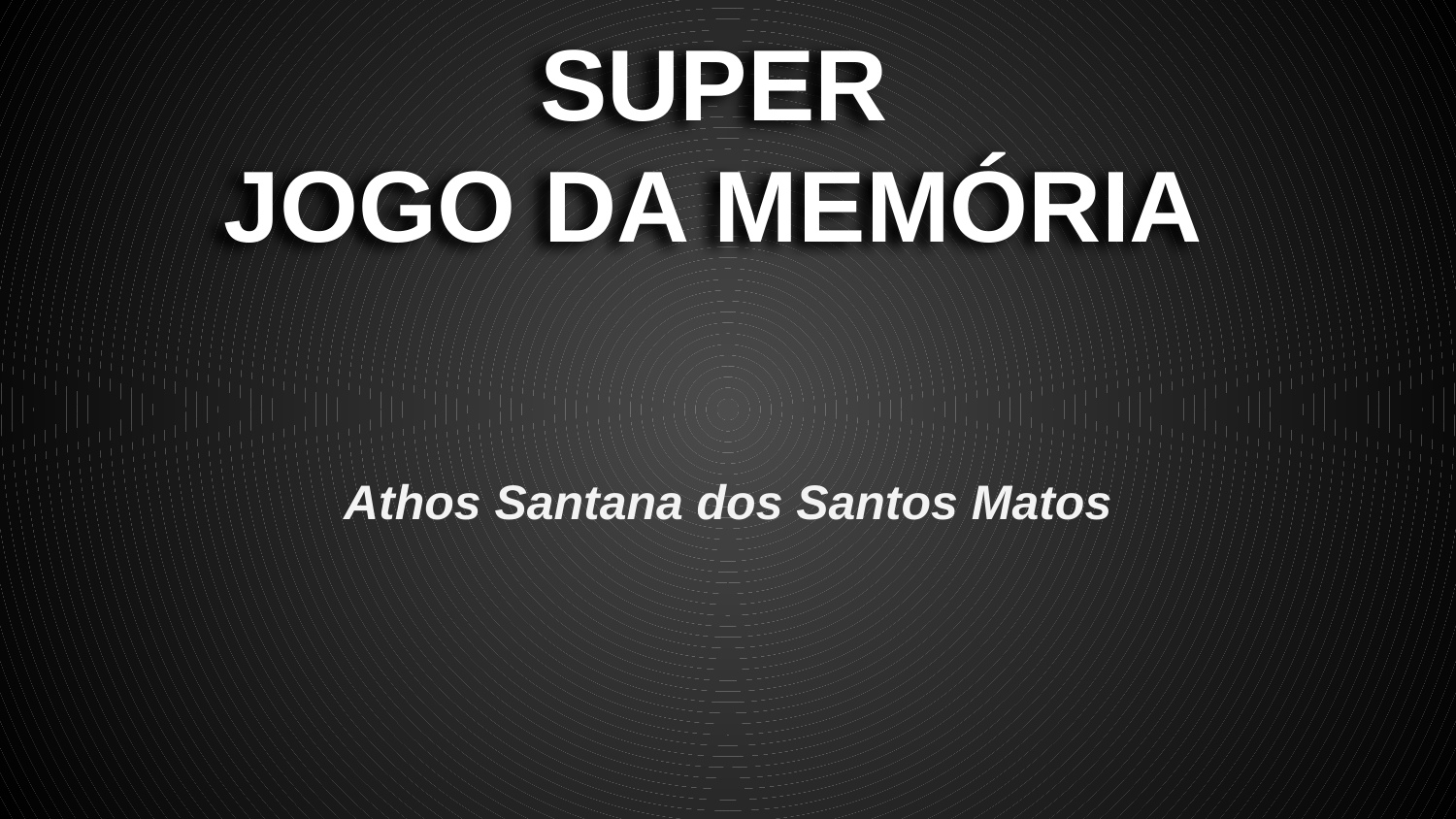

# SUPER JOGO DA MEMÓRIA
Athos Santana dos Santos Matos